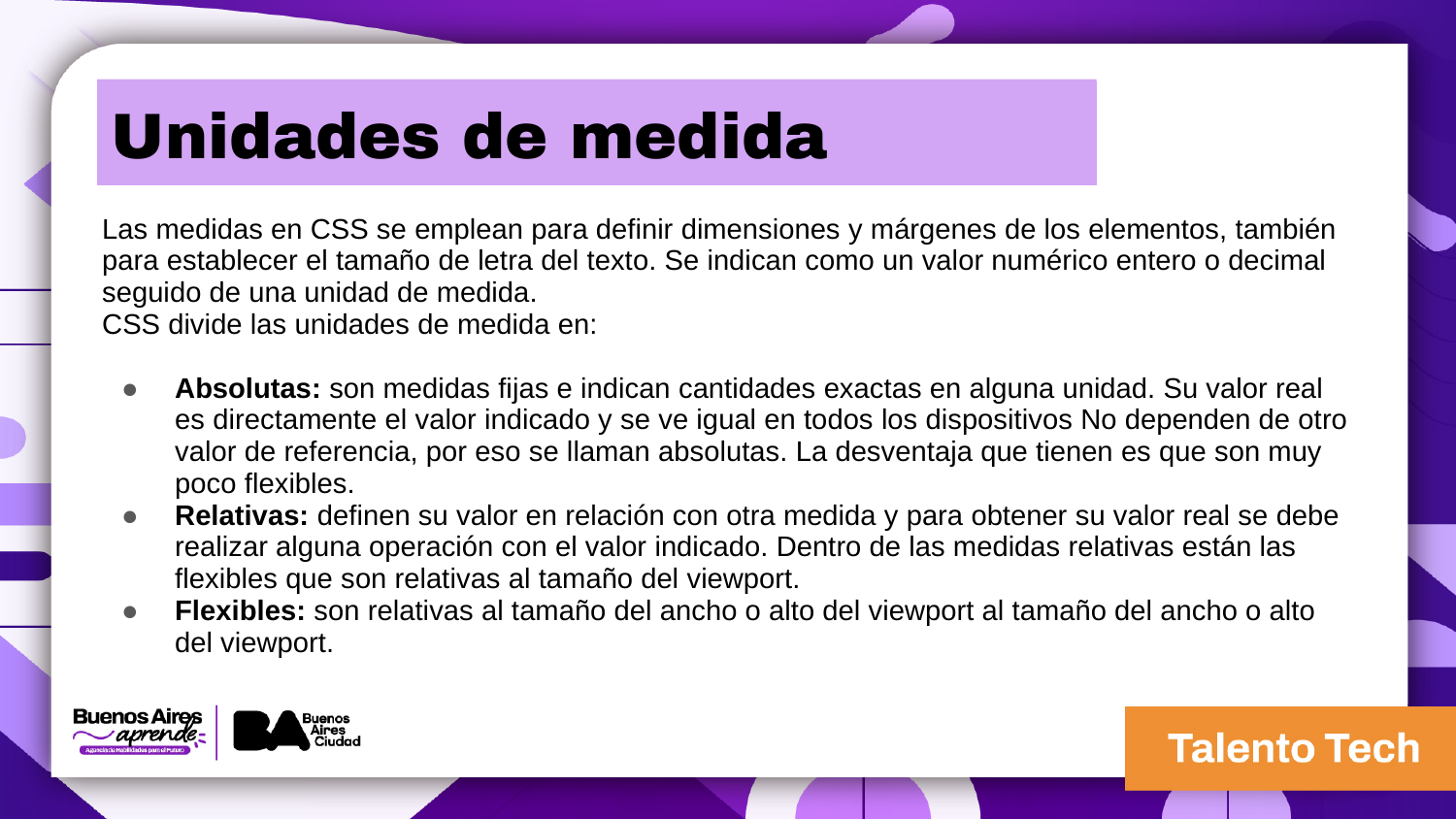

Unidades de medida

Las medidas en CSS se emplean para definir dimensiones y márgenes de los elementos, también para establecer el tamaño de letra del texto. Se indican como un valor numérico entero o decimal seguido de una unidad de medida.
CSS divide las unidades de medida en:

Absolutas: son medidas fijas e indican cantidades exactas en alguna unidad. Su valor real es directamente el valor indicado y se ve igual en todos los dispositivos No dependen de otro valor de referencia, por eso se llaman absolutas. La desventaja que tienen es que son muy poco flexibles.
Relativas: definen su valor en relación con otra medida y para obtener su valor real se debe realizar alguna operación con el valor indicado. Dentro de las medidas relativas están las flexibles que son relativas al tamaño del viewport.
Flexibles: son relativas al tamaño del ancho o alto del viewport al tamaño del ancho o alto del viewport.